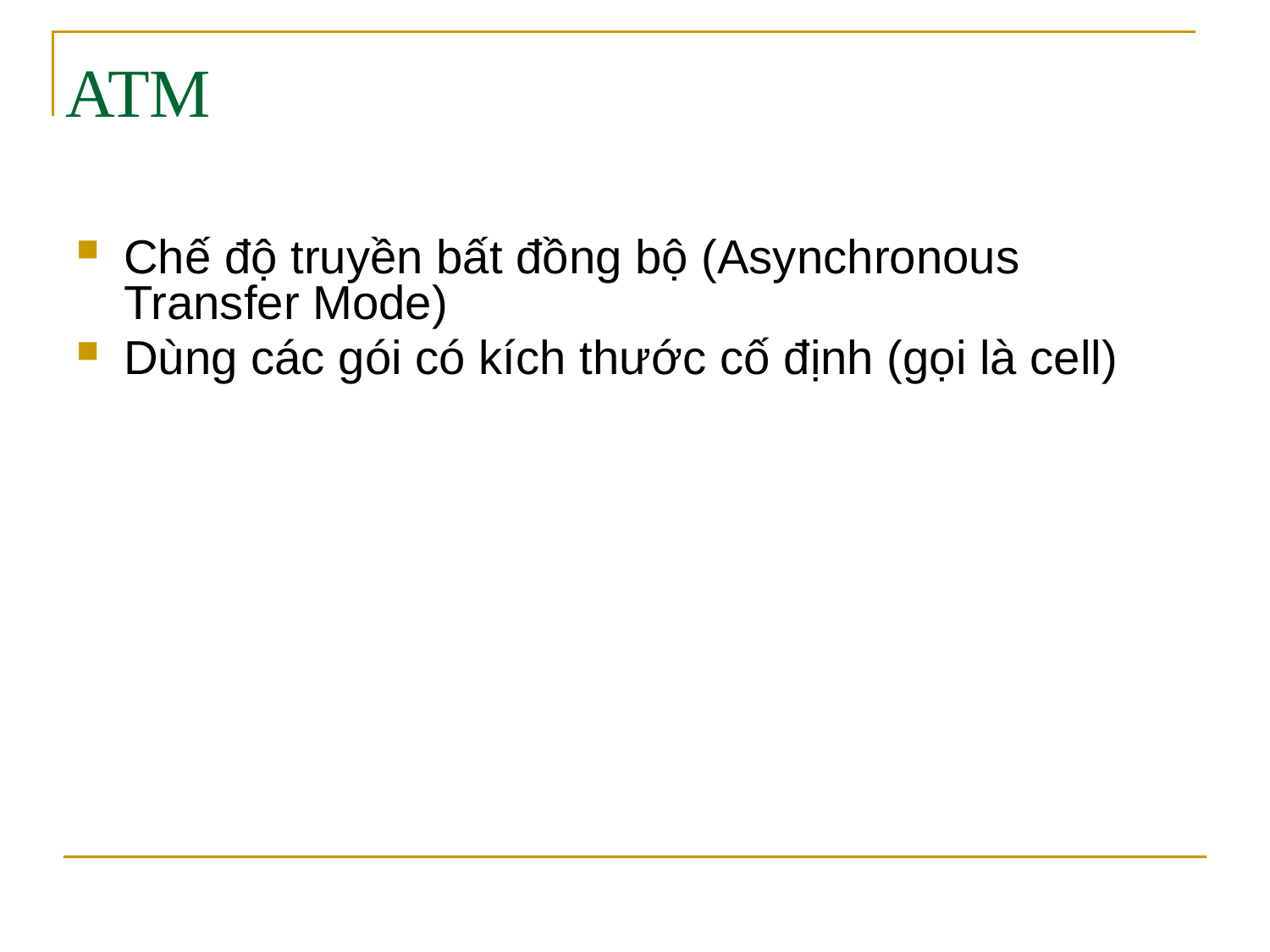

# ATM
Chế độ truyền bất đồng bộ (Asynchronous Transfer Mode)
Dùng các gói có kích thước cố định (gọi là cell)